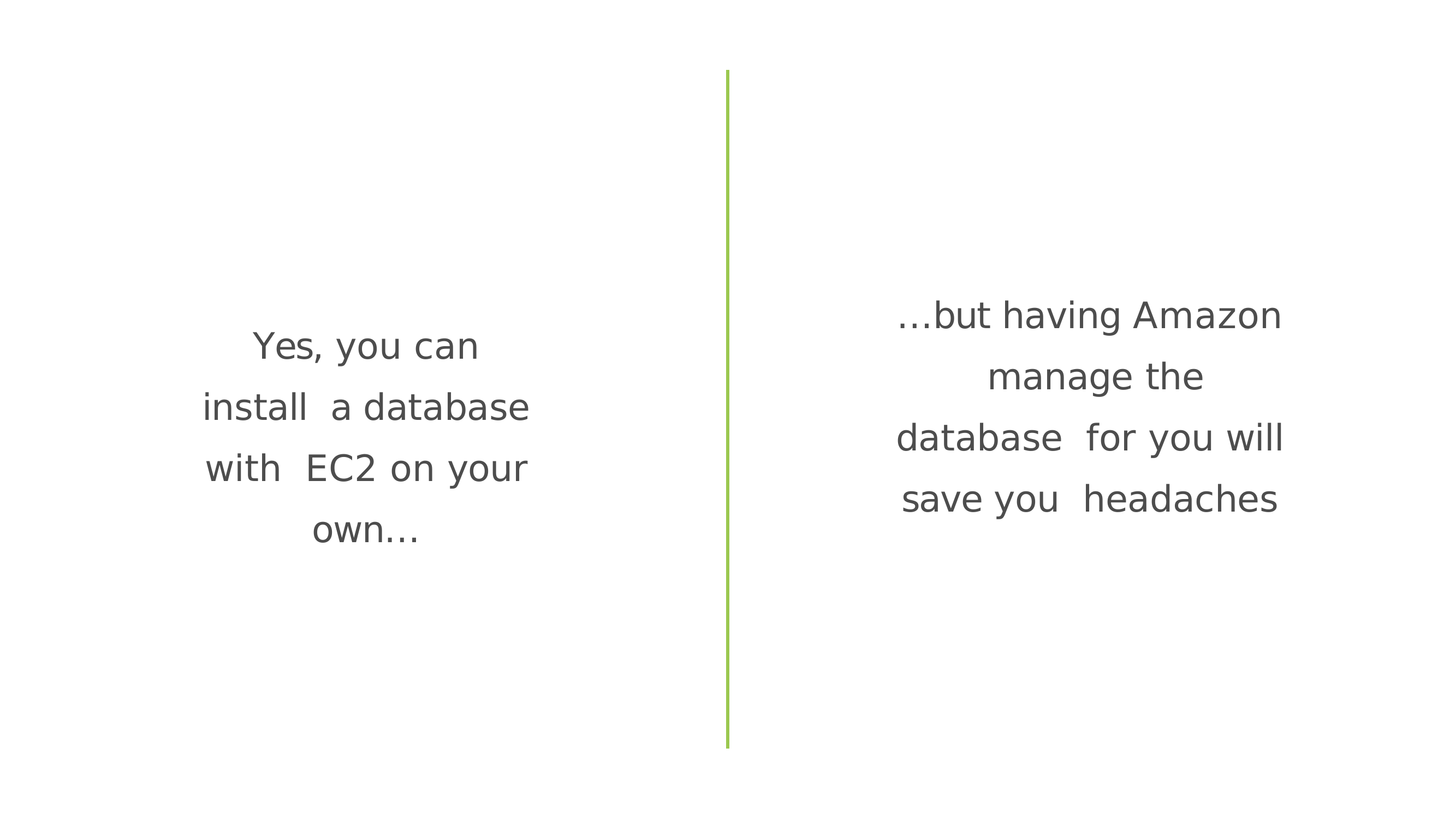

# …but having Amazon  manage the database  for you will save you  headaches
Yes, you can install  a database with  EC2 on your own…
44